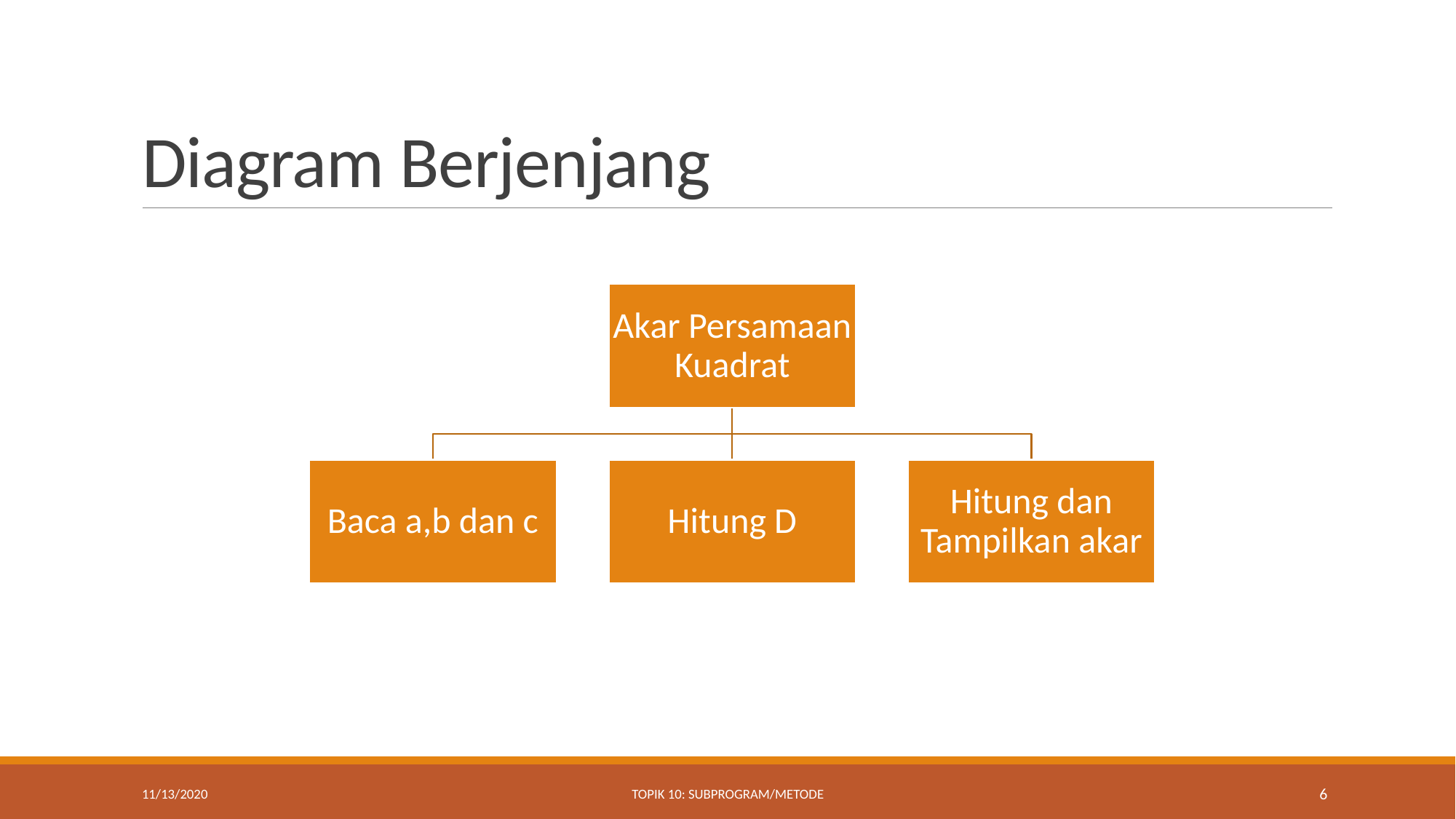

# Diagram Berjenjang
Akar Persamaan Kuadrat
Baca a,b dan c
Hitung D
Hitung dan Tampilkan akar
11/13/2020
Topik 10: Subprogram/Metode
6